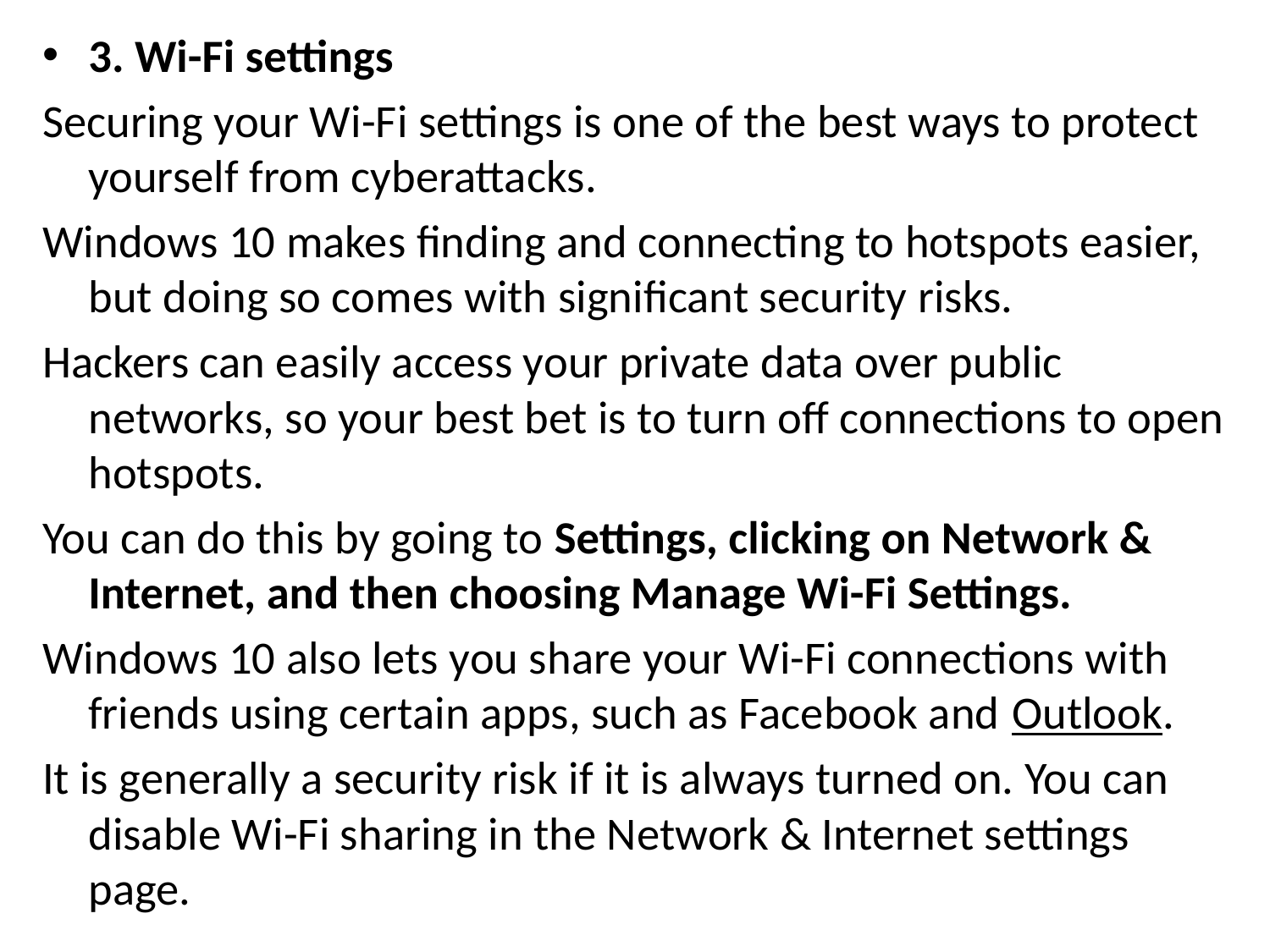

3. Wi-Fi settings
Securing your Wi-Fi settings is one of the best ways to protect yourself from cyberattacks.
Windows 10 makes finding and connecting to hotspots easier, but doing so comes with significant security risks.
Hackers can easily access your private data over public networks, so your best bet is to turn off connections to open hotspots.
You can do this by going to Settings, clicking on Network & Internet, and then choosing Manage Wi-Fi Settings.
Windows 10 also lets you share your Wi-Fi connections with friends using certain apps, such as Facebook and Outlook.
It is generally a security risk if it is always turned on. You can disable Wi-Fi sharing in the Network & Internet settings page.